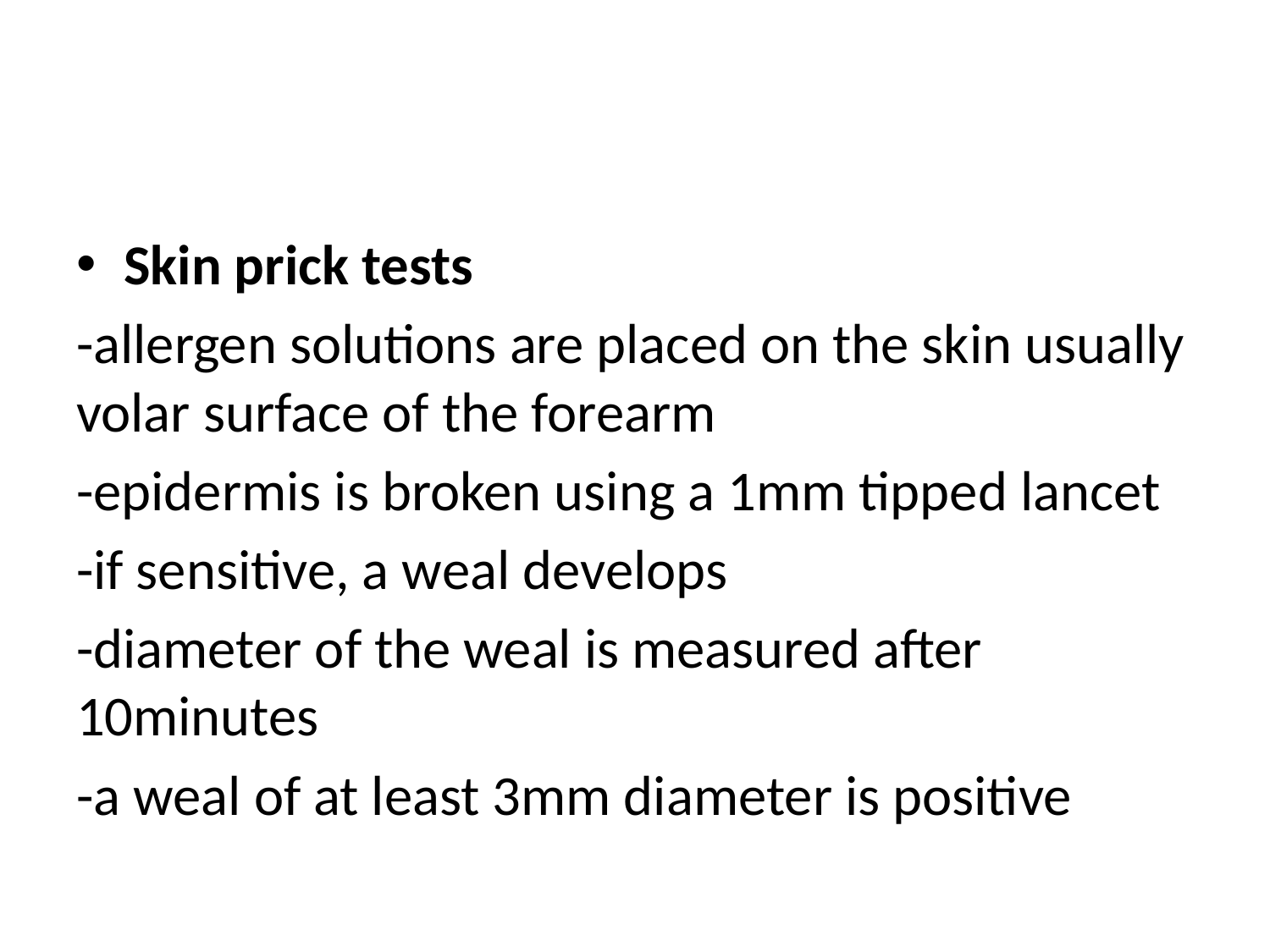

#
Skin prick tests
-allergen solutions are placed on the skin usually volar surface of the forearm
-epidermis is broken using a 1mm tipped lancet
-if sensitive, a weal develops
-diameter of the weal is measured after 10minutes
-a weal of at least 3mm diameter is positive